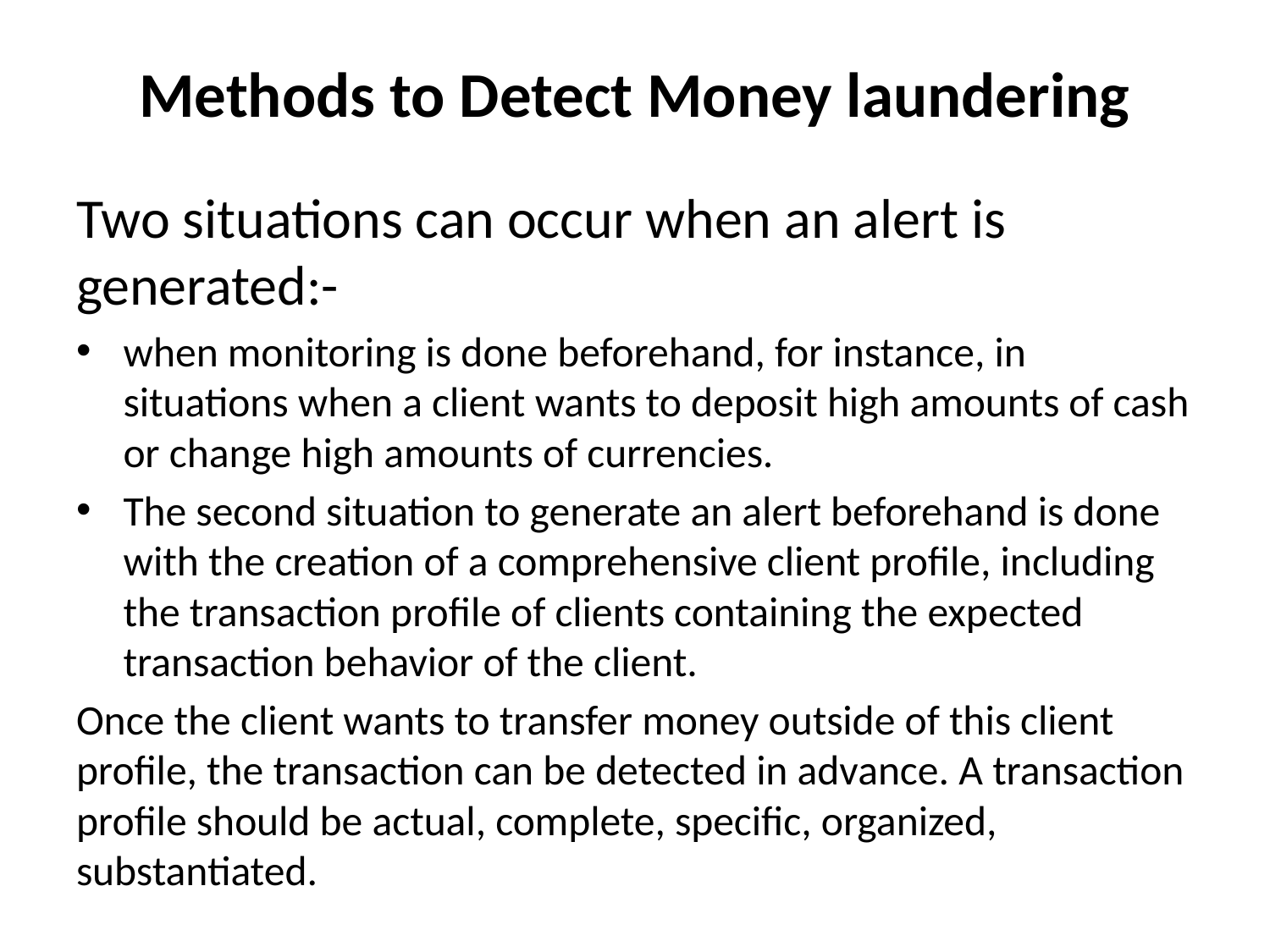

# Methods to Detect Money laundering
Two situations can occur when an alert is generated:-
when monitoring is done beforehand, for instance, in situations when a client wants to deposit high amounts of cash or change high amounts of currencies.
The second situation to generate an alert beforehand is done with the creation of a comprehensive client profile, including the transaction profile of clients containing the expected transaction behavior of the client.
Once the client wants to transfer money outside of this client profile, the transaction can be detected in advance. A transaction profile should be actual, complete, specific, organized, substantiated.